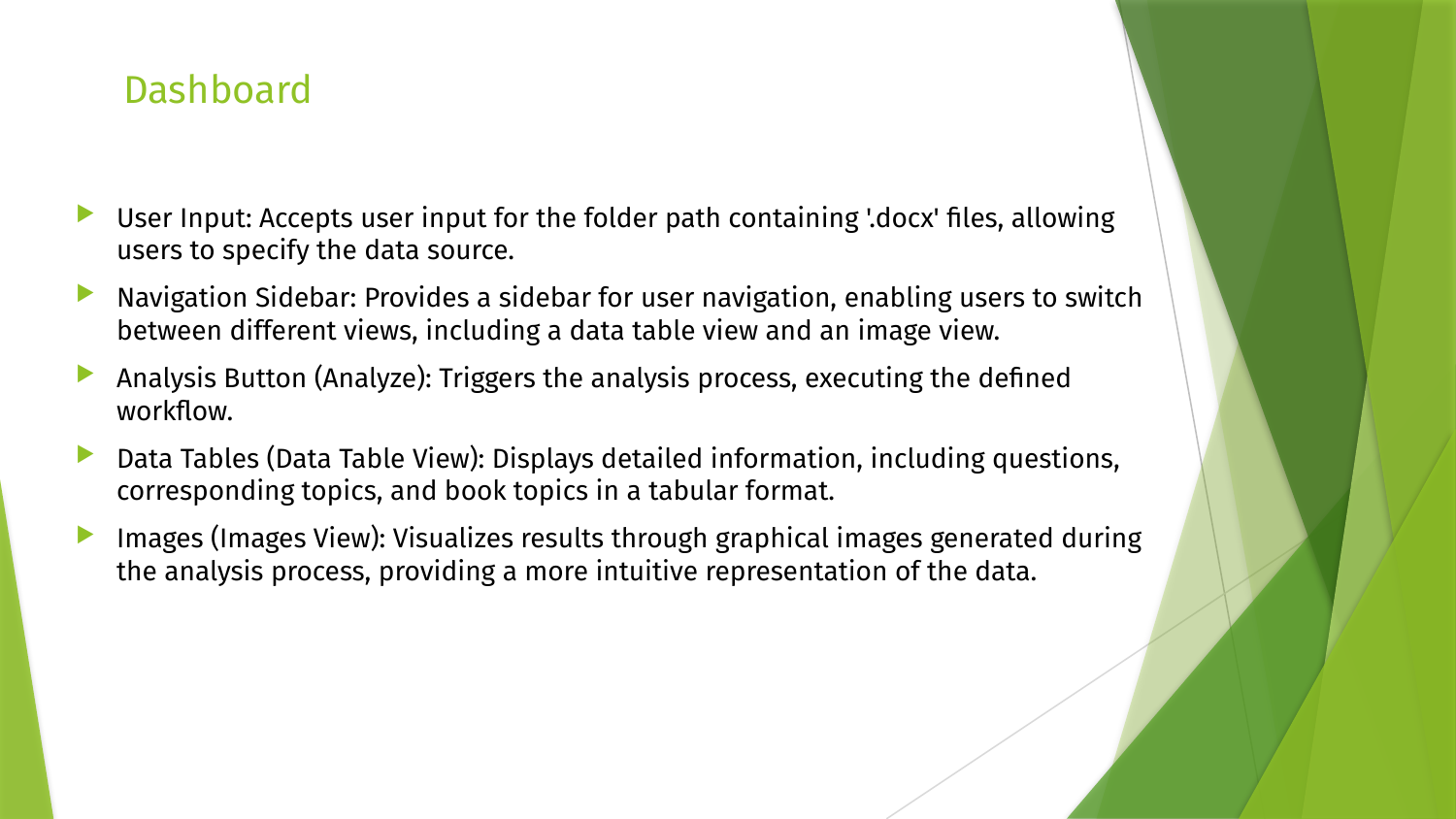

# Dashboard

User Input: Accepts user input for the folder path containing '.docx' files, allowing users to specify the data source.
Navigation Sidebar: Provides a sidebar for user navigation, enabling users to switch between different views, including a data table view and an image view.
Analysis Button (Analyze): Triggers the analysis process, executing the defined workflow.
Data Tables (Data Table View): Displays detailed information, including questions, corresponding topics, and book topics in a tabular format.
Images (Images View): Visualizes results through graphical images generated during the analysis process, providing a more intuitive representation of the data.